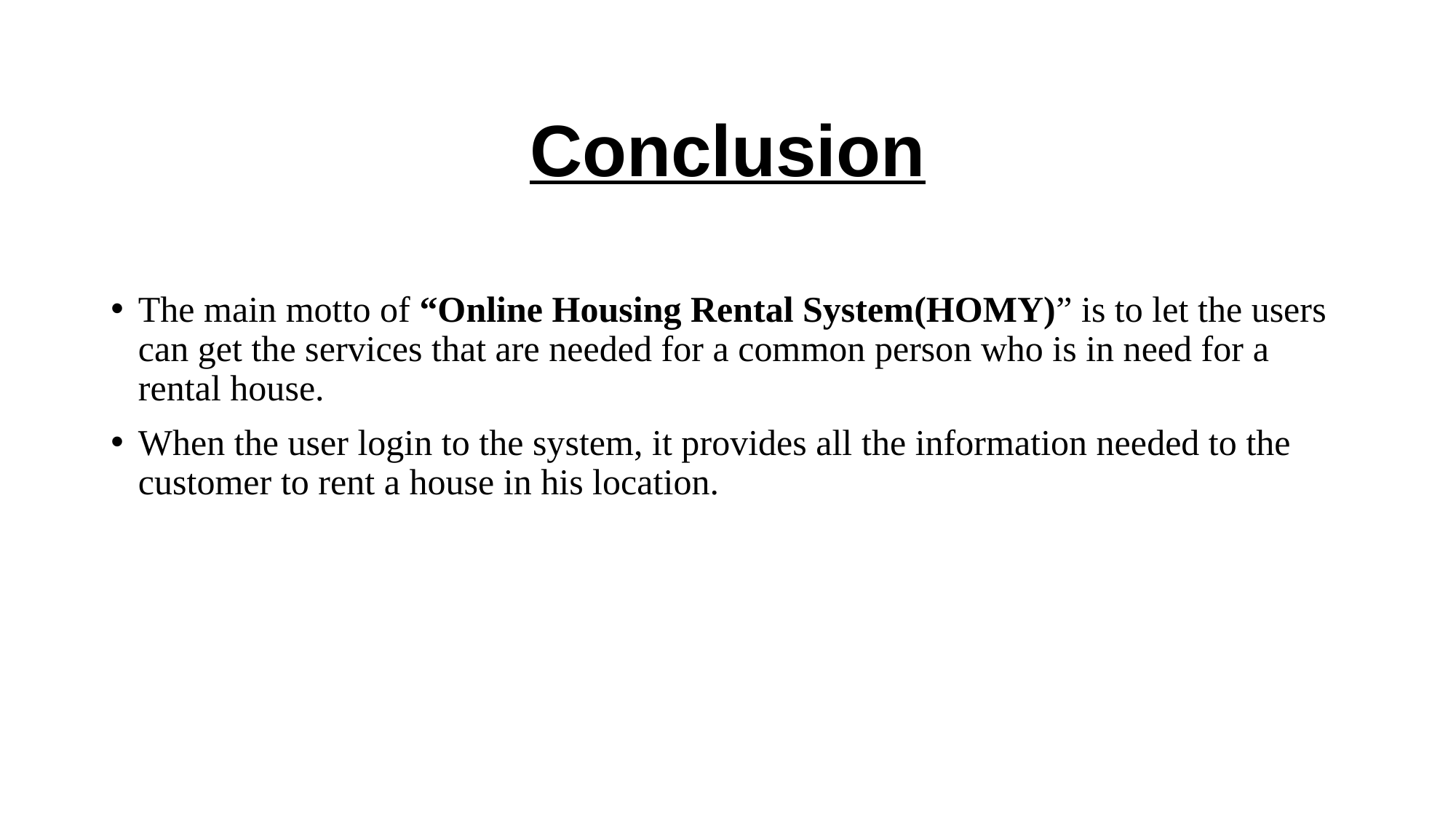

# Conclusion
The main motto of “Online Housing Rental System(HOMY)” is to let the users can get the services that are needed for a common person who is in need for a rental house.
When the user login to the system, it provides all the information needed to the customer to rent a house in his location.